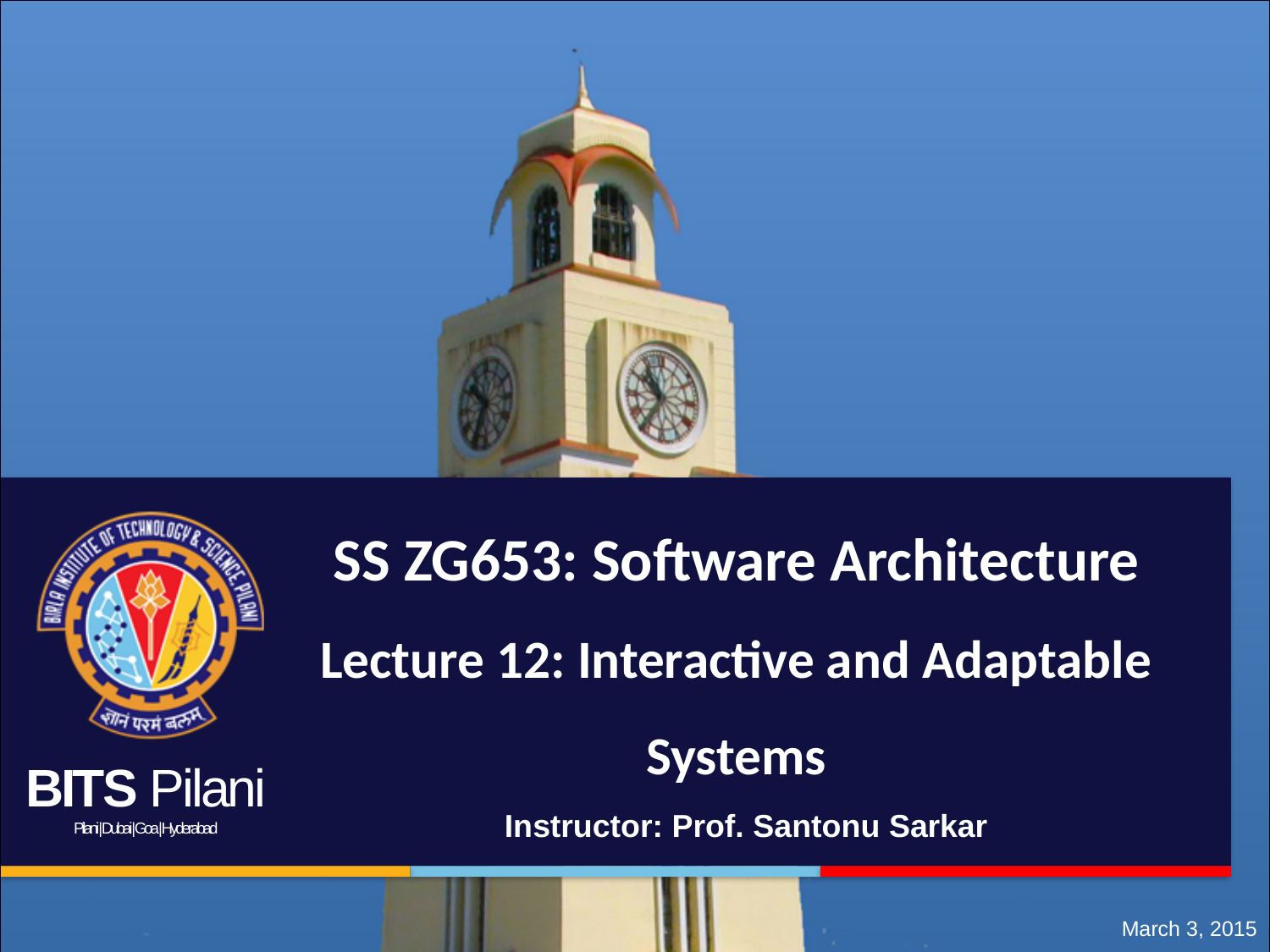

# SS ZG653: Software Architecture Lecture 12: Interactive and Adaptable Systems
Instructor: Prof. Santonu Sarkar
March 3, 2015